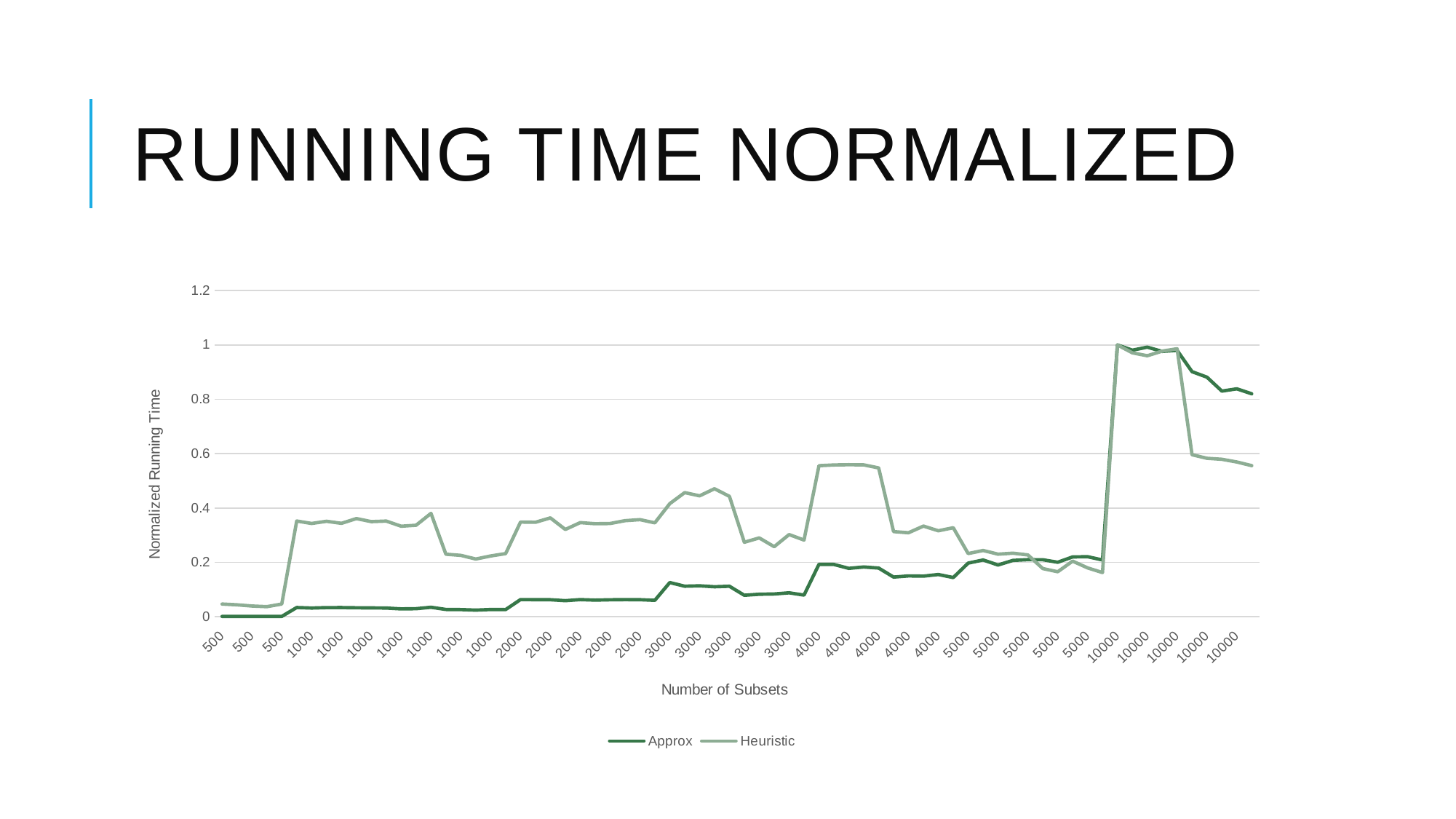

# Running Time normalized

### Chart

| Category | Approx | Heuristic |
|---|---|---|
| 500 | 0.0013087940547328518 | 0.046920048733407764 |
| 500 | 0.0012677071035979116 | 0.044047229587449006 |
| 500 | 0.0012823453695881774 | 0.039584353407198854 |
| 500 | 0.0015356871775959265 | 0.03716356048715508 |
| 500 | 0.001285838592160379 | 0.04693916318062033 |
| 1000 | 0.03413194500468958 | 0.35229242535701144 |
| 1000 | 0.03223429343167832 | 0.3431520548293917 |
| 1000 | 0.03379160532036008 | 0.35134340213426657 |
| 1000 | 0.03387261481515939 | 0.34367399997248504 |
| 1000 | 0.033186612440707315 | 0.3612730529561858 |
| 1000 | 0.03267793269751767 | 0.3500277106067441 |
| 1000 | 0.03220501689971175 | 0.3520763434233412 |
| 1000 | 0.029069433786859212 | 0.3330953233845744 |
| 1000 | 0.02973015188363718 | 0.33666188264185076 |
| 1000 | 0.03502304944685399 | 0.380324718452173 |
| 1000 | 0.026979322284868008 | 0.23009499303250572 |
| 1000 | 0.02647546651570232 | 0.22595051289928508 |
| 1000 | 0.02464135832459448 | 0.2123770864389229 |
| 1000 | 0.02678453354084923 | 0.22370286118452906 |
| 1000 | 0.026462159001184742 | 0.23233000506569357 |
| 2000 | 0.06327074421101439 | 0.34842758883767555 |
| 2000 | 0.06305998644954662 | 0.34756258798116896 |
| 2000 | 0.06270833537791555 | 0.36377624420849564 |
| 2000 | 0.059147909863480626 | 0.3211685280206862 |
| 2000 | 0.06316944075665079 | 0.34643437616602757 |
| 2000 | 0.06129324755082791 | 0.34228321826301683 |
| 2000 | 0.06252751952412977 | 0.34310061997768554 |
| 2000 | 0.06311438091524099 | 0.3535363922996164 |
| 2000 | 0.06286536404947414 | 0.35728563395891016 |
| 2000 | 0.06047217390384452 | 0.34553892468094516 |
| 3000 | 0.1259572885335699 | 0.4161899282418056 |
| 3000 | 0.11245348815727056 | 0.4569735983543274 |
| 3000 | 0.11398900899115046 | 0.4450250174355794 |
| 3000 | 0.11040346554270863 | 0.47120185222772637 |
| 3000 | 0.11230976700050864 | 0.44314742099206683 |
| 3000 | 0.0791773826811308 | 0.2740692052179379 |
| 3000 | 0.08296736282115091 | 0.29013244602428095 |
| 3000 | 0.08381006117940852 | 0.25786035698636584 |
| 3000 | 0.08810788934295659 | 0.30244354968983084 |
| 3000 | 0.07974178764151542 | 0.2822421432490279 |
| 4000 | 0.19291804018195075 | 0.5559285680390924 |
| 4000 | 0.19249818809875718 | 0.5585646415613459 |
| 4000 | 0.17814852882949972 | 0.5595838401271268 |
| 4000 | 0.1831657944972866 | 0.5589300811577403 |
| 4000 | 0.17924523437128514 | 0.5476117748282628 |
| 4000 | 0.14605579408307218 | 0.31326528639980417 |
| 4000 | 0.1503201871166242 | 0.30909640302619196 |
| 4000 | 0.14946351586855222 | 0.3335456187337655 |
| 4000 | 0.15549714295959877 | 0.3164034533926397 |
| 4000 | 0.1443542620059989 | 0.3274773854139208 |
| 5000 | 0.19742030503777477 | 0.23259090818824837 |
| 5000 | 0.20891417168736007 | 0.24391295406848576 |
| 5000 | 0.19045249042638032 | 0.23036857857550394 |
| 5000 | 0.20737232978477677 | 0.23400314423637558 |
| 5000 | 0.21011351143549806 | 0.22738317757860746 |
| 5000 | 0.20978082357220978 | 0.17733988800407022 |
| 5000 | 0.2006457138738826 | 0.1657026727750411 |
| 5000 | 0.22021258421749018 | 0.20461745425529734 |
| 5000 | 0.22105628063900695 | 0.17984113468998503 |
| 5000 | 0.20896091433236205 | 0.16264314319669426 |
| 10000 | 1.0 | 1.0 |
| 10000 | 0.9807065990780088 | 0.9709043175331232 |
| 10000 | 0.9917706330069251 | 0.9601855039481395 |
| 10000 | 0.9761890305813583 | 0.977281640760091 |
| 10000 | 0.9801157454346284 | 0.9859921338870127 |
| 10000 | 0.9017008833332687 | 0.5962518139632318 |
| 10000 | 0.8814836082203442 | 0.5830913300793047 |
| 10000 | 0.8302769576543504 | 0.5795064790767896 |
| 10000 | 0.8386778252374973 | 0.5694784994366364 |
| 10000 | 0.8203334164502839 | 0.5560633414538534 |